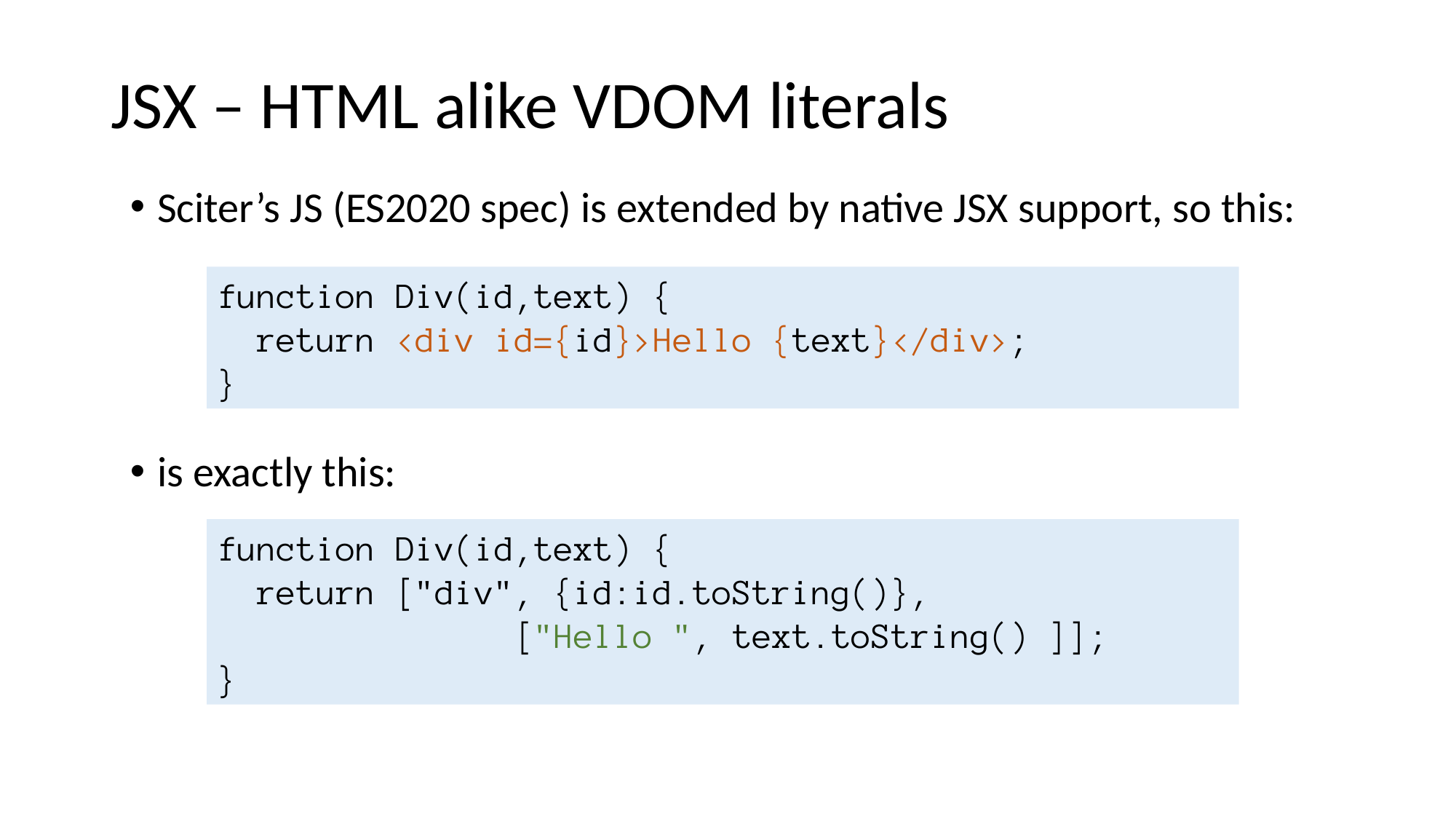

# JSX – HTML alike VDOM literals
Sciter’s JS (ES2020 spec) is extended by native JSX support, so this:
function Div(id,text) {
  return <div id={id}>Hello {text}</div>;
}
is exactly this:
function Div(id,text) {
  return ["div", {id:id.toString()},
               ["Hello ", text.toString() ]];
}